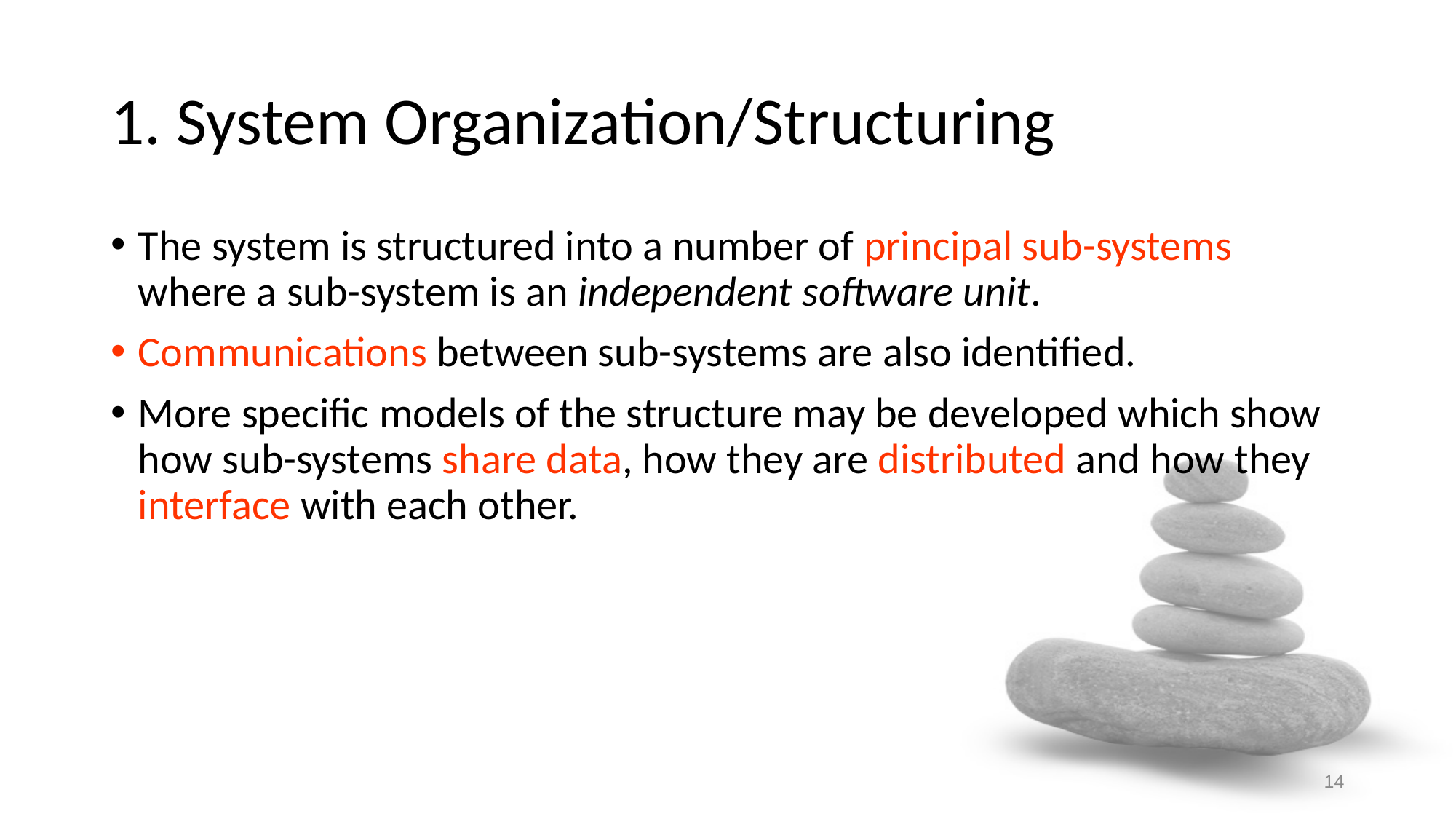

# 1. System Organization/Structuring
The system is structured into a number of principal sub-systems where a sub-system is an independent software unit.
Communications between sub-systems are also identified.
More specific models of the structure may be developed which show how sub-systems share data, how they are distributed and how they interface with each other.
14